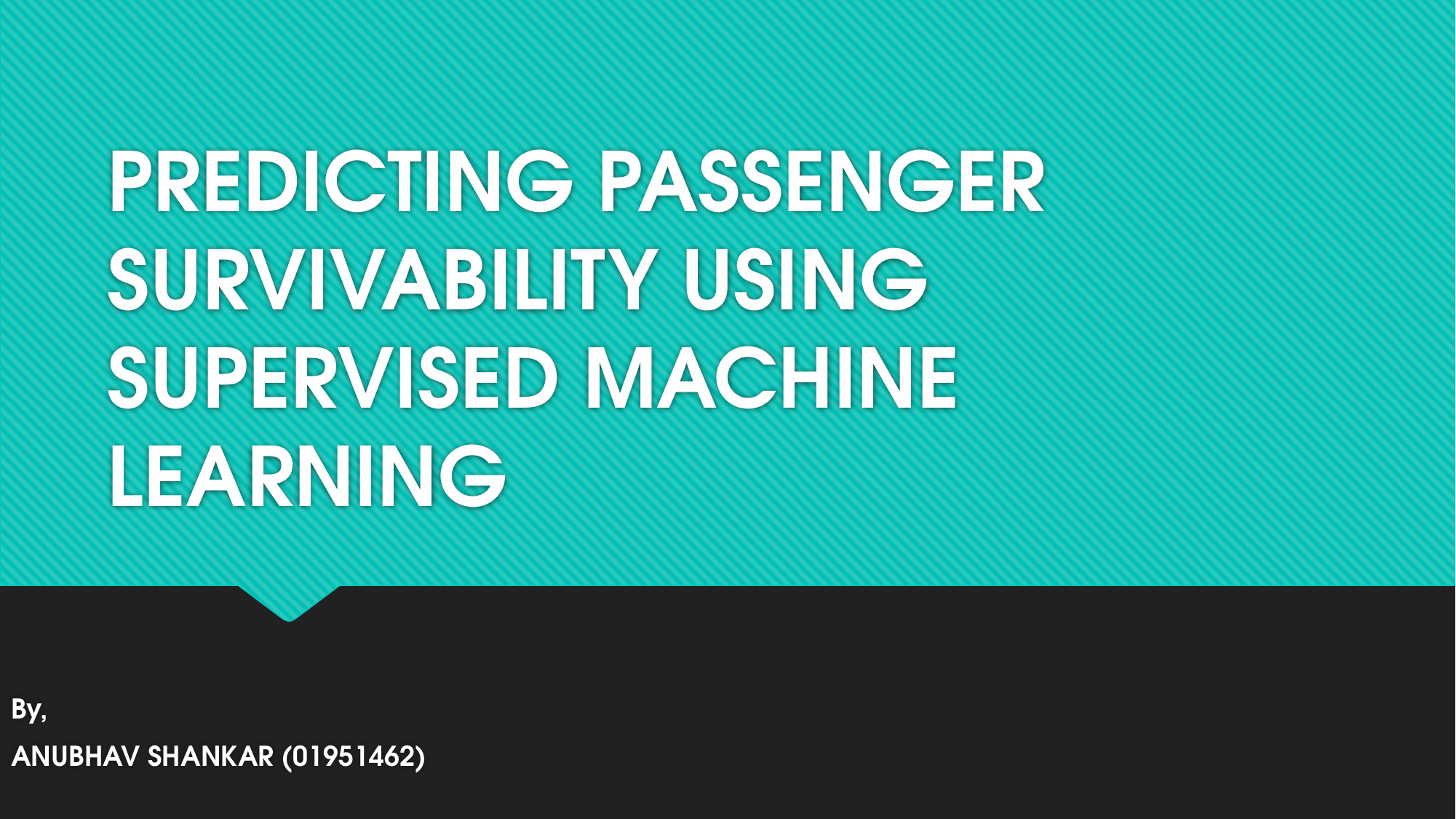

# PREDICTING PASSENGER SURVIVABILITY USING SUPERVISED MACHINE LEARNING
By,
ANUBHAV SHANKAR (01951462)